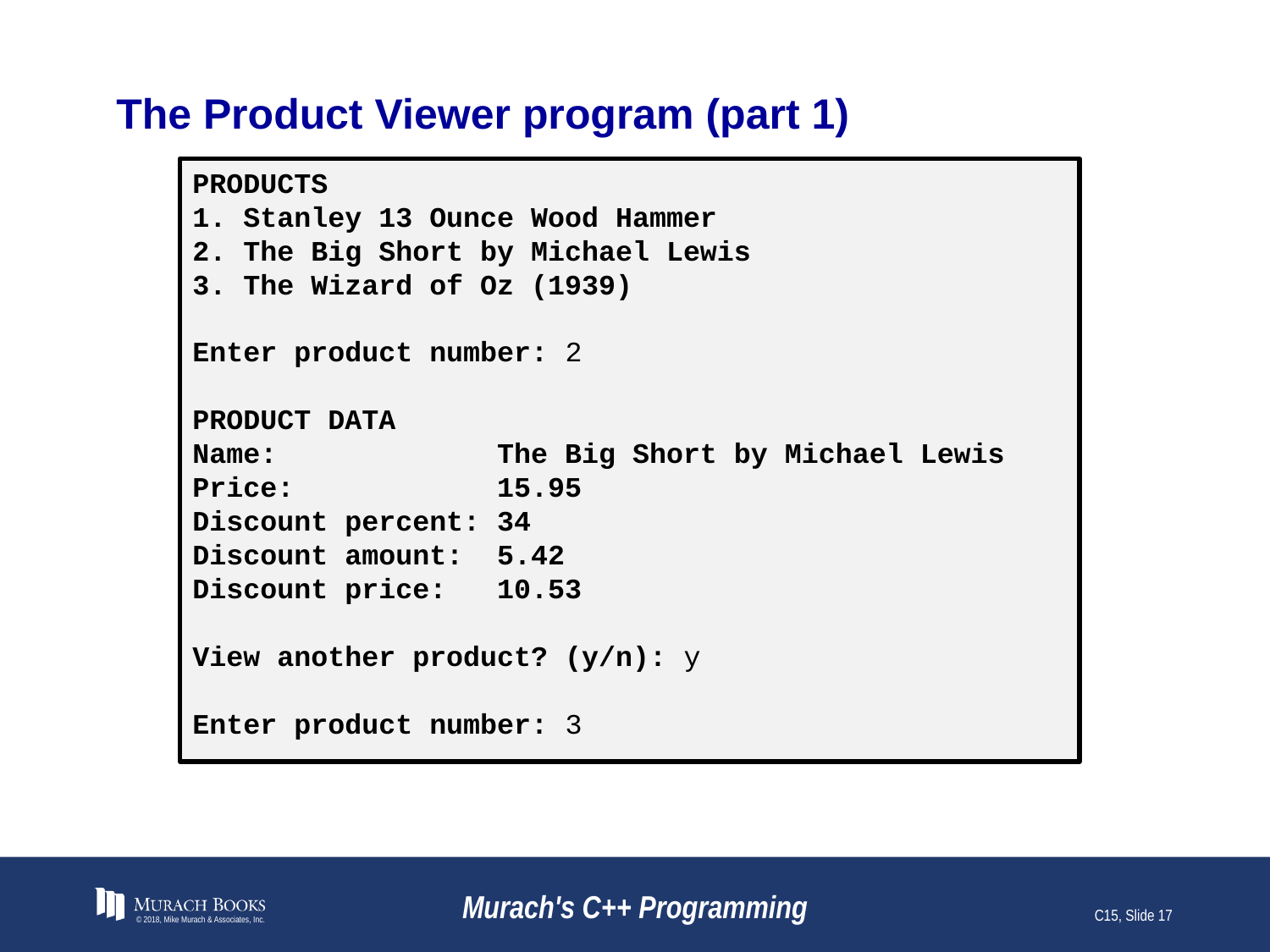

# The Product Viewer program (part 1)
PRODUCTS
1. Stanley 13 Ounce Wood Hammer
2. The Big Short by Michael Lewis
3. The Wizard of Oz (1939)

Enter product number: 2

PRODUCT DATA
Name:             The Big Short by Michael Lewis
Price:            15.95
Discount percent: 34
Discount amount:  5.42
Discount price:   10.53

View another product? (y/n): y

Enter product number: 3

© 2018, Mike Murach & Associates, Inc.
Murach's C++ Programming

C15, Slide 17